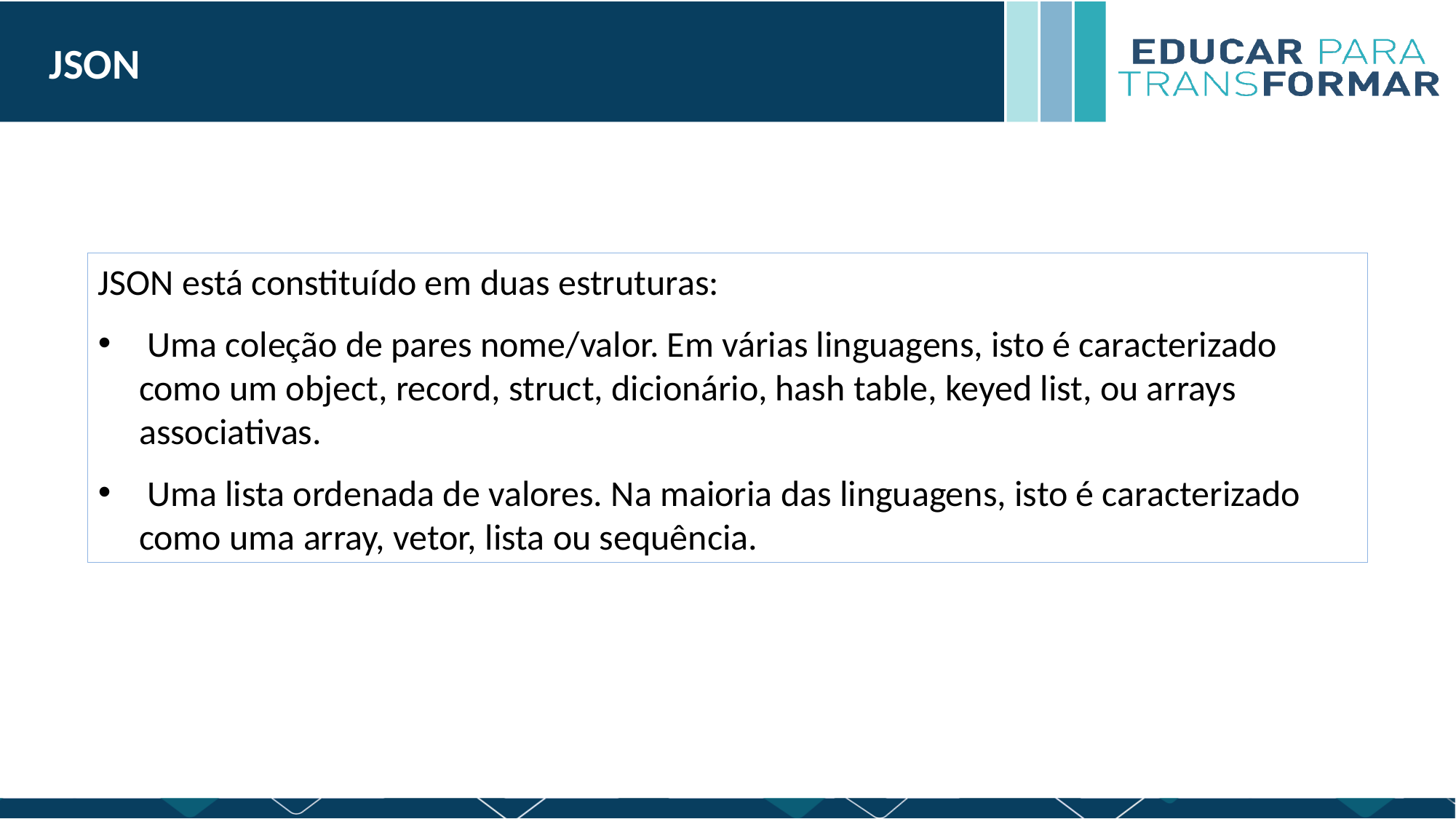

JSON
JSON está constituído em duas estruturas:
 Uma coleção de pares nome/valor. Em várias linguagens, isto é caracterizado como um object, record, struct, dicionário, hash table, keyed list, ou arrays associativas.
 Uma lista ordenada de valores. Na maioria das linguagens, isto é caracterizado como uma array, vetor, lista ou sequência.